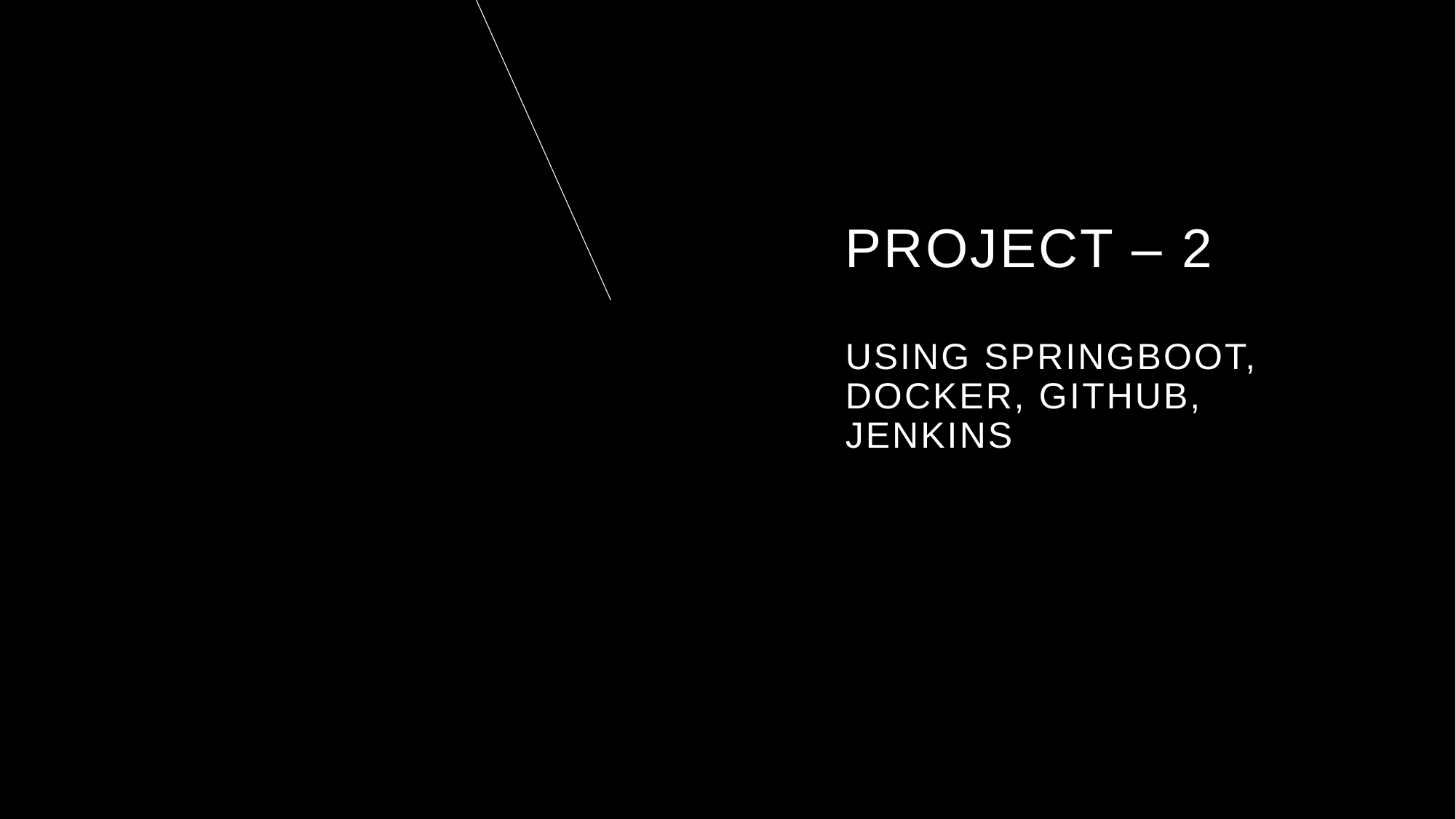

# Project – 2 using springboot, docker, github, jenkins